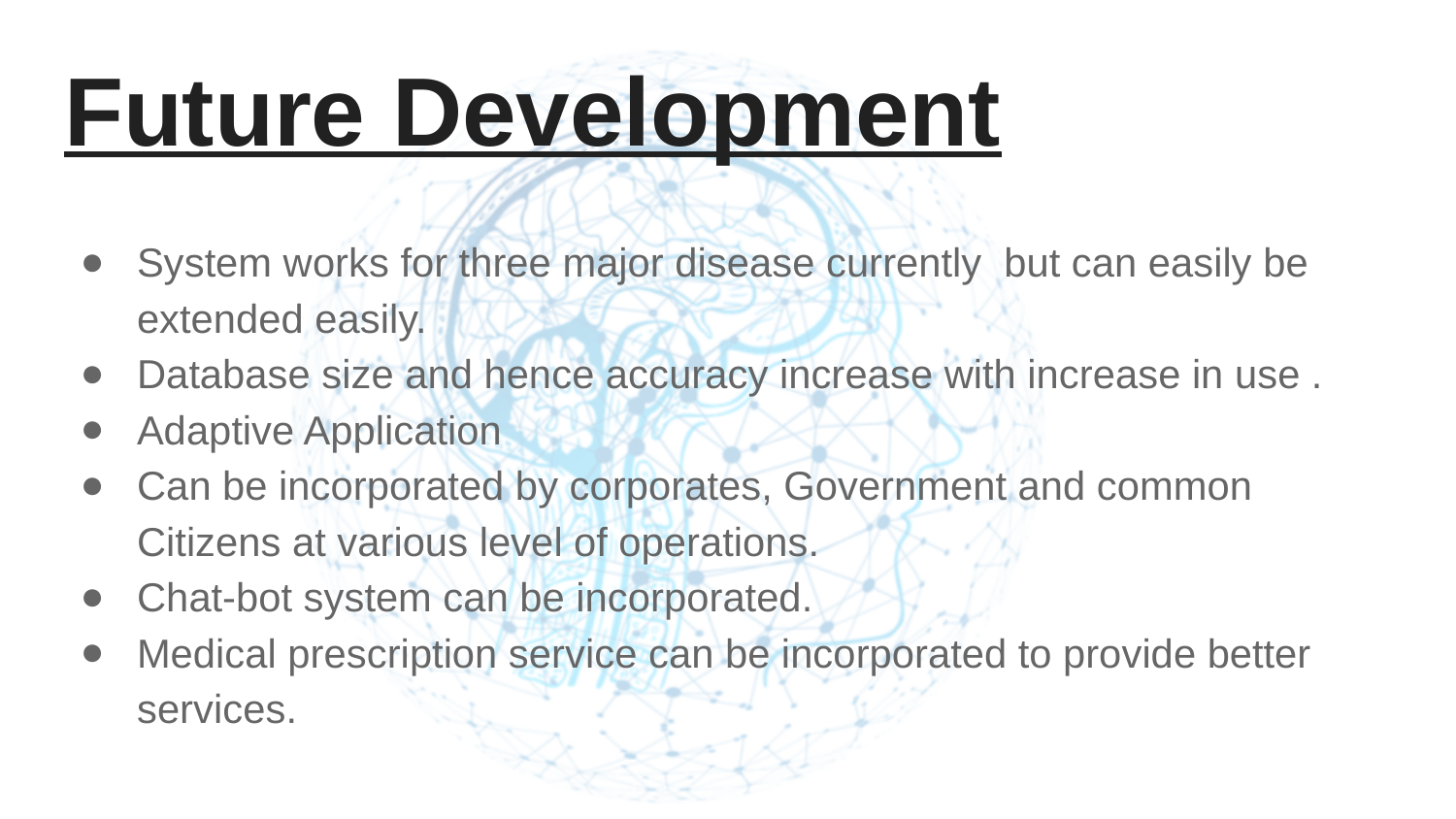

# Future Development
System works for three major disease currently  but can easily be extended easily.
Database size and hence accuracy increase with increase in use .
Adaptive Application
Can be incorporated by corporates, Government and common Citizens at various level of operations.
Chat-bot system can be incorporated.
Medical prescription service can be incorporated to provide better services.